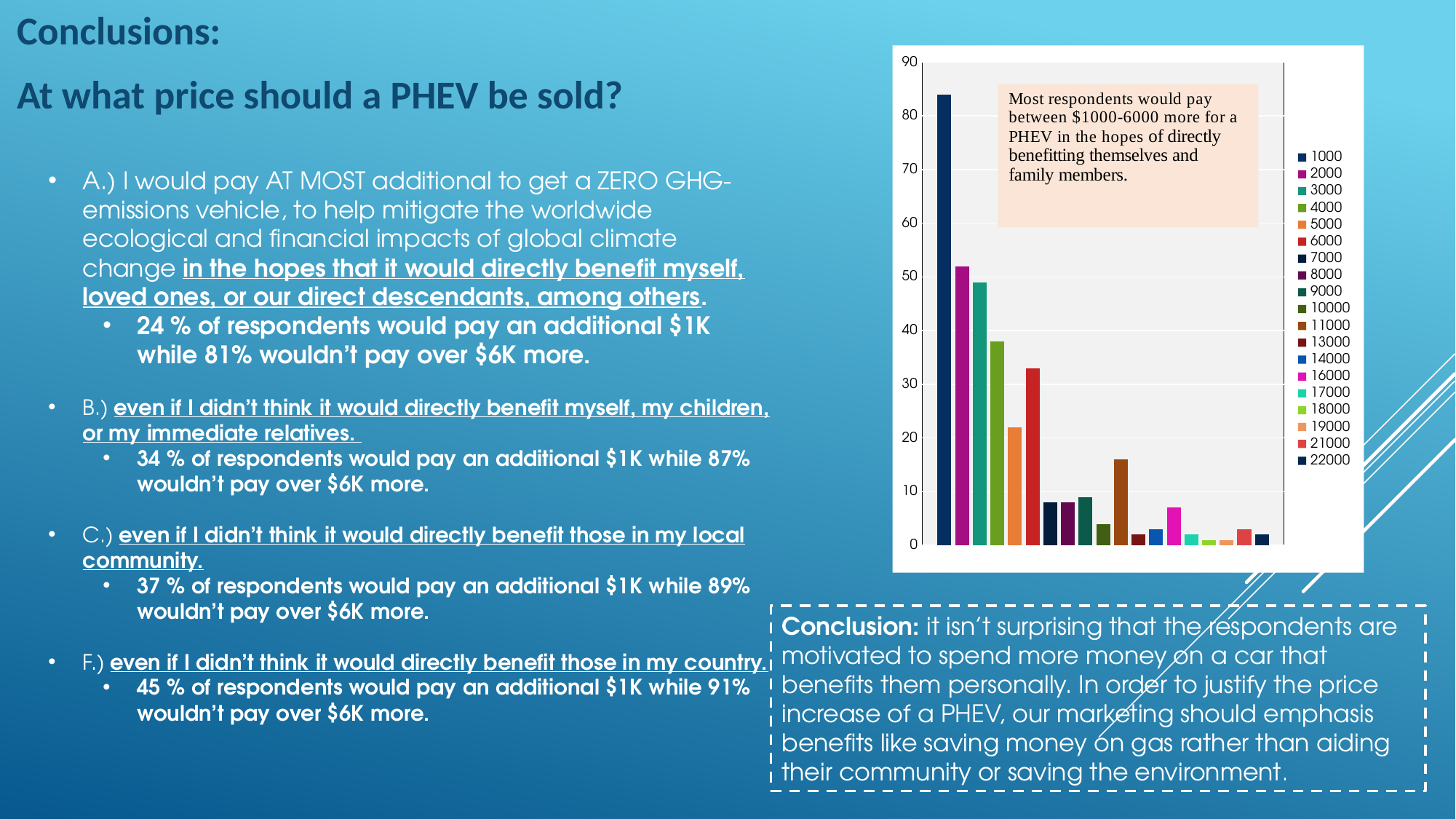

Conclusions:
At what price should a PHEV be sold?

### Chart

| Category | 1000 | 2000 | 3000 | 4000 | 5000 | 6000 | 7000 | 8000 | 9000 | 10000 | 11000 | 13000 | 14000 | 16000 | 17000 | 18000 | 19000 | 21000 | 22000 |
|---|---|---|---|---|---|---|---|---|---|---|---|---|---|---|---|---|---|---|---|
| Total | 84.0 | 52.0 | 49.0 | 38.0 | 22.0 | 33.0 | 8.0 | 8.0 | 9.0 | 4.0 | 16.0 | 2.0 | 3.0 | 7.0 | 2.0 | 1.0 | 1.0 | 3.0 | 2.0 |
A.) I would pay AT MOST additional to get a ZERO GHG-emissions vehicle, to help mitigate the worldwide ecological and financial impacts of global climate change in the hopes that it would directly benefit myself, loved ones, or our direct descendants, among others.
24 % of respondents would pay an additional $1K while 81% wouldn’t pay over $6K more.

B.) even if I didn’t think it would directly benefit myself, my children, or my immediate relatives.
34 % of respondents would pay an additional $1K while 87% wouldn’t pay over $6K more.

C.) even if I didn’t think it would directly benefit those in my local community.
37 % of respondents would pay an additional $1K while 89% wouldn’t pay over $6K more.

F.) even if I didn’t think it would directly benefit those in my country.
45 % of respondents would pay an additional $1K while 91% wouldn’t pay over $6K more.

Conclusion: it isn’t surprising that the respondents are motivated to spend more money on a car that benefits them personally. In order to justify the price increase of a PHEV, our marketing should emphasis benefits like saving money on gas rather than aiding their community or saving the environment.